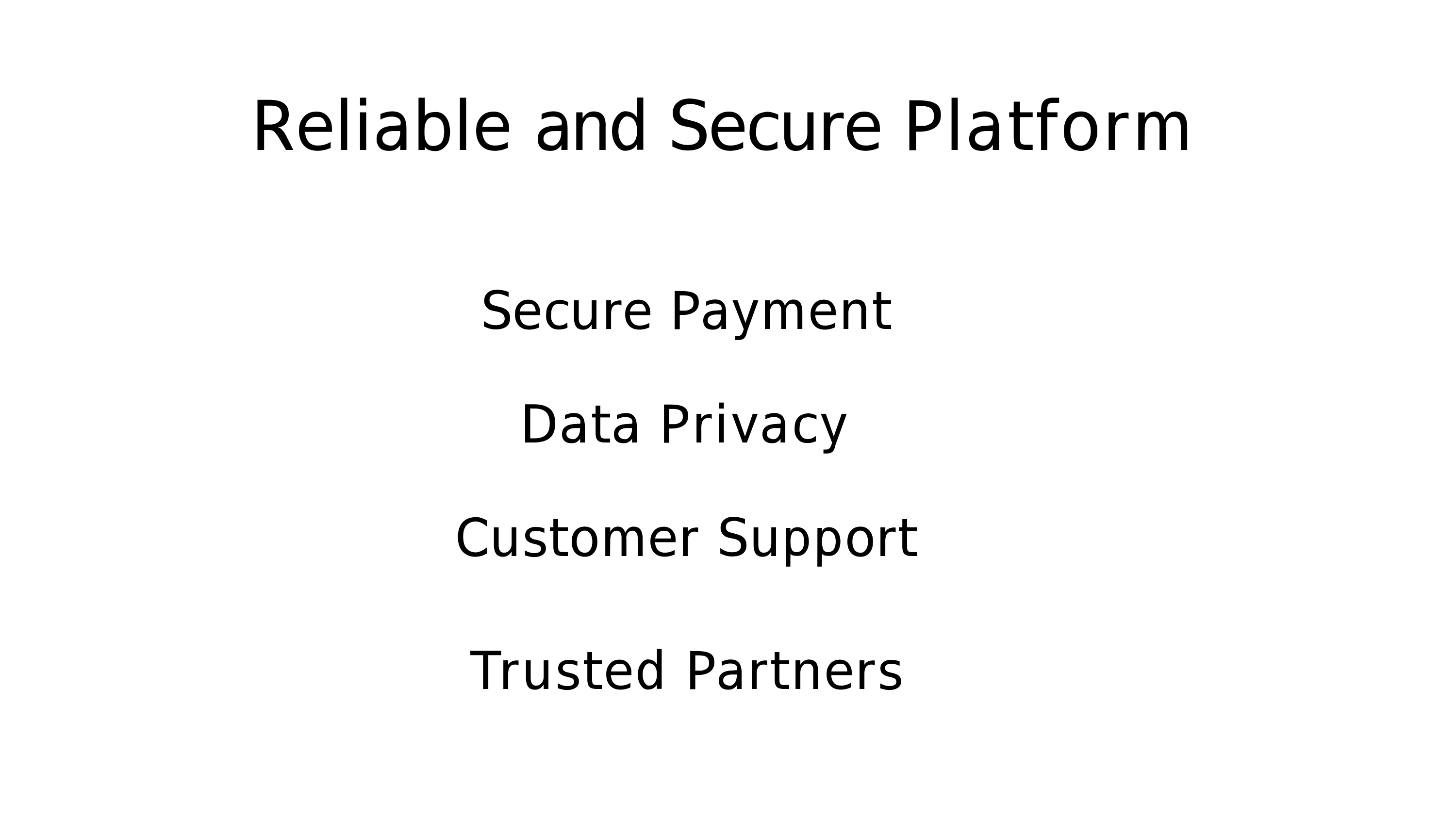

# Reliable and Secure Platform
Secure Payment
Data Privacy Customer Support

Trusted Partners